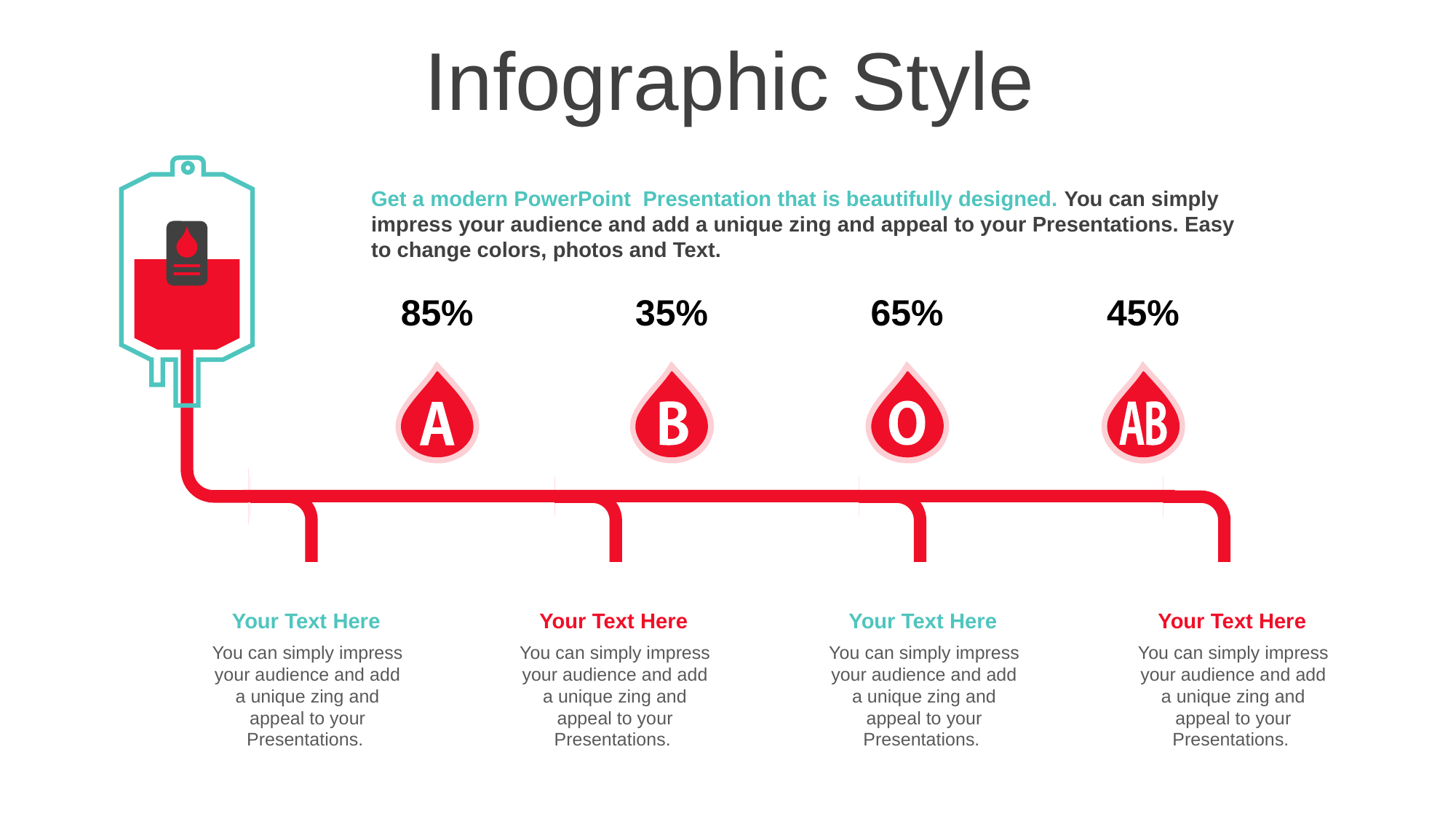

Infographic Style

Get a modern PowerPoint  Presentation that is beautifully designed. You can simply impress your audience and add a unique zing and appeal to your Presentations. Easy to change colors, photos and Text.
85%

35%

65%

45%

Your Text Here
You can simply impress your audience and add a unique zing and appeal to your Presentations.
Your Text Here
You can simply impress your audience and add a unique zing and appeal to your Presentations.
Your Text Here
You can simply impress your audience and add a unique zing and appeal to your Presentations.
Your Text Here
You can simply impress your audience and add a unique zing and appeal to your Presentations.